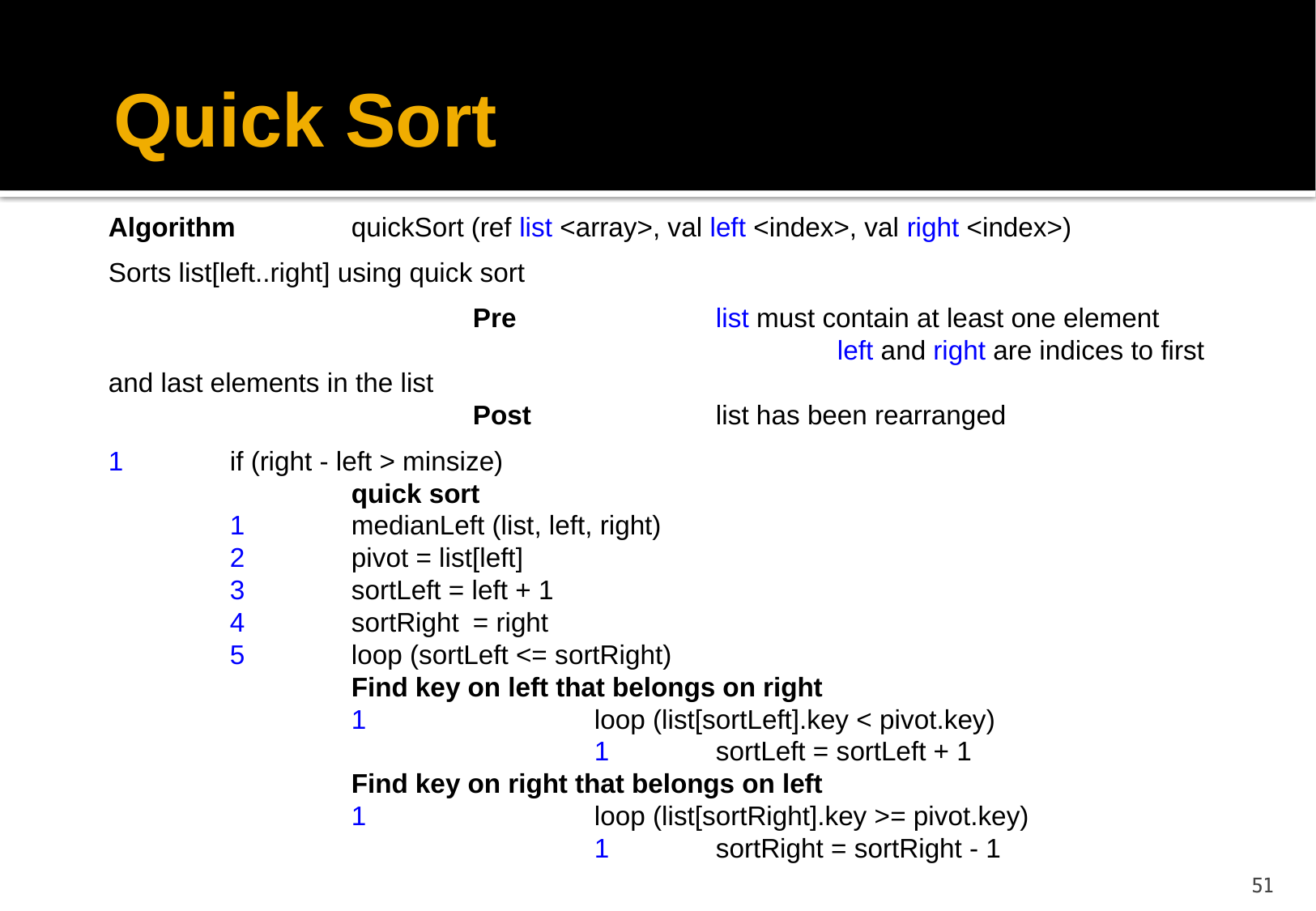

# Quick Sort
Algorithm 	quickSort (ref list <array>, val left <index>, val right <index>)
Sorts list[left..right] using quick sort
			Pre		list must contain at least one element
						left and right are indices to first and last elements in the list
			Post		list has been rearranged
1    	if (right - left > minsize)
		quick sort
	1	medianLeft (list, left, right)
	2	pivot = list[left]
	3	sortLeft = left + 1
	4	sortRight	= right
	5	loop (sortLeft <= sortRight)
		Find key on left that belongs on right
		1		loop (list[sortLeft].key < pivot.key)
				1	sortLeft = sortLeft + 1
		Find key on right that belongs on left
		1		loop (list[sortRight].key >= pivot.key)
				1	sortRight = sortRight - 1

51